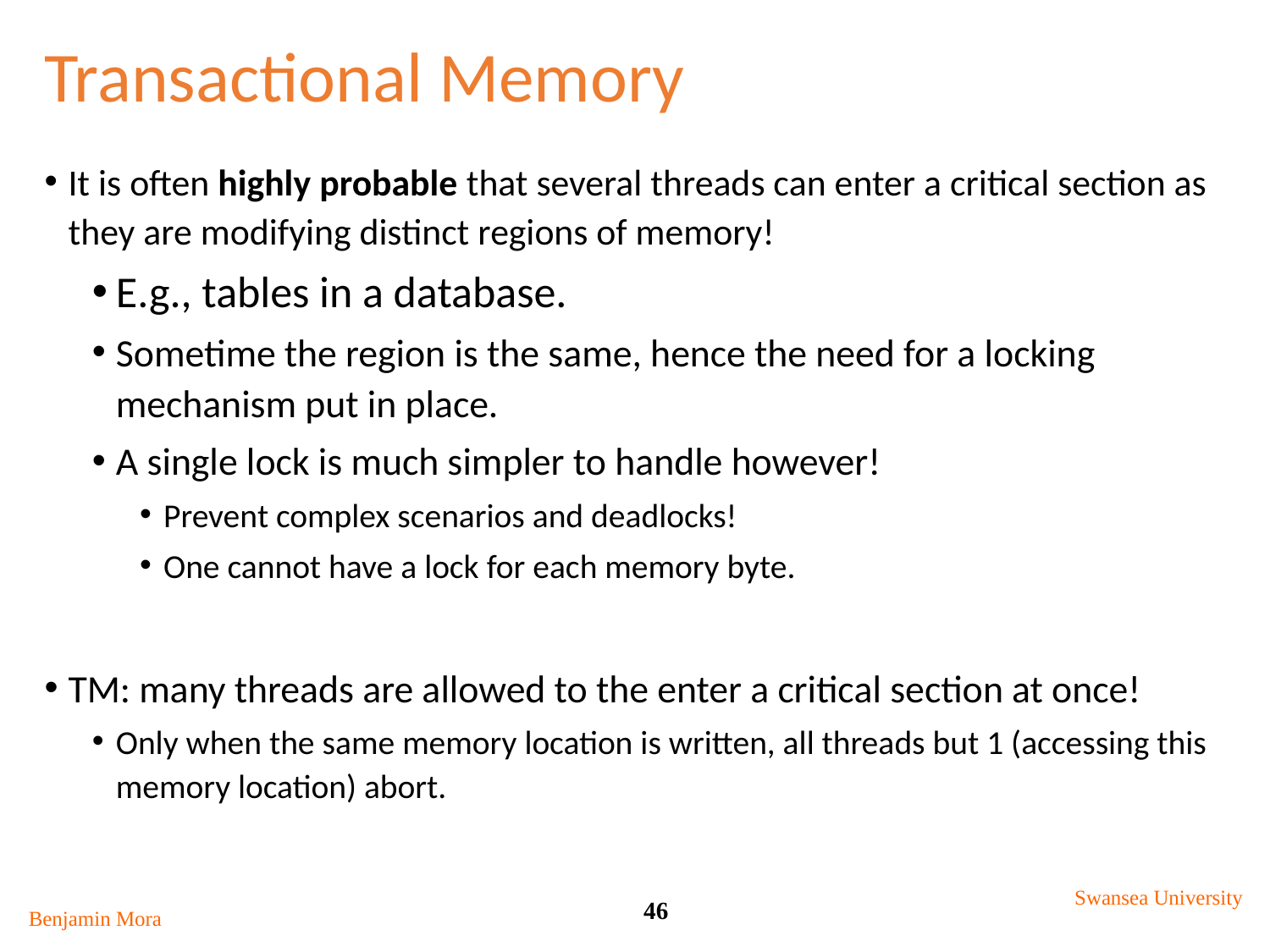

# Transactional Memory
It is often highly probable that several threads can enter a critical section as they are modifying distinct regions of memory!
E.g., tables in a database.
Sometime the region is the same, hence the need for a locking mechanism put in place.
A single lock is much simpler to handle however!
Prevent complex scenarios and deadlocks!
One cannot have a lock for each memory byte.

TM: many threads are allowed to the enter a critical section at once!
Only when the same memory location is written, all threads but 1 (accessing this memory location) abort.

Swansea University
46
Benjamin Mora